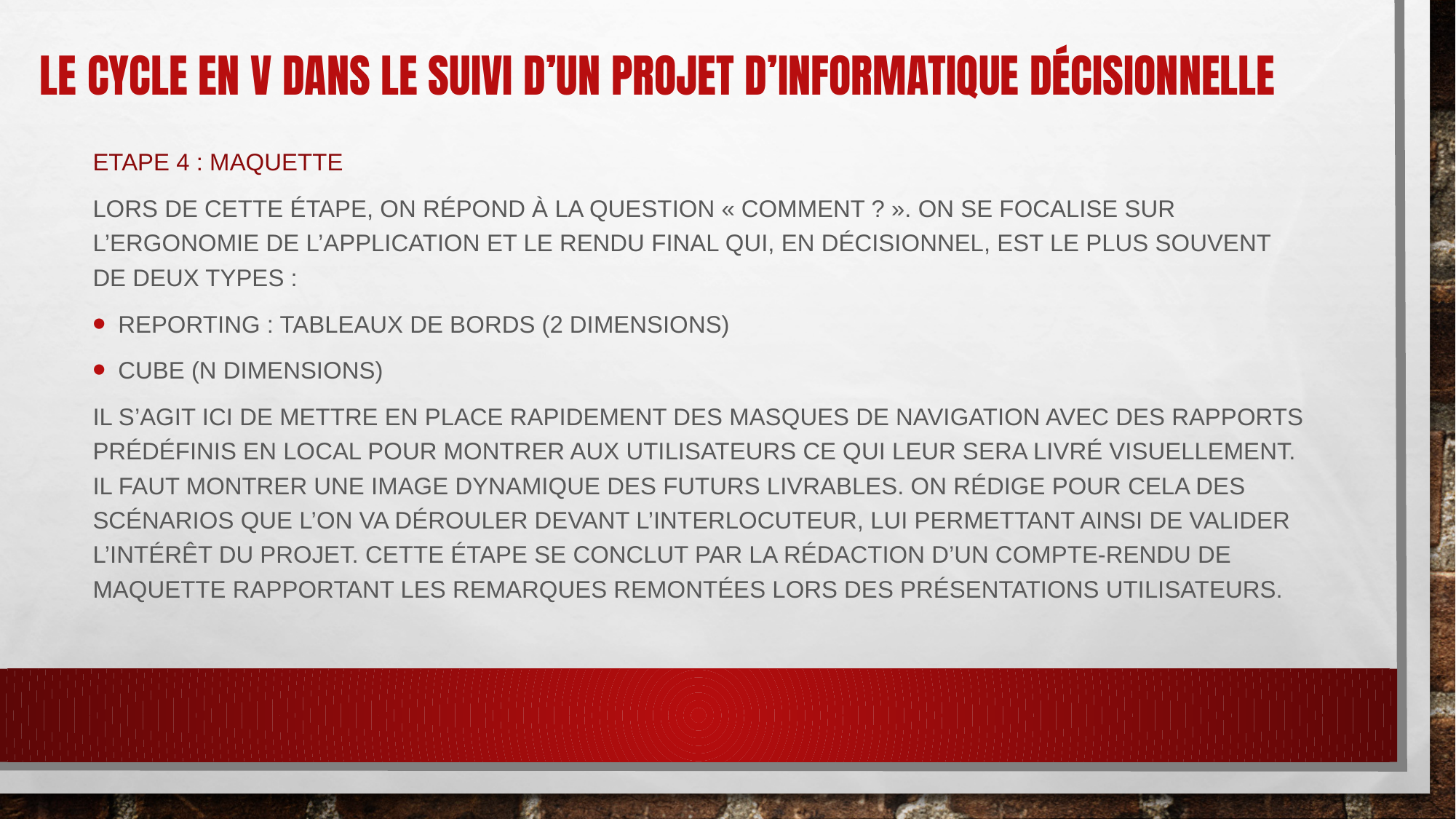

# Le cycle en V dans le suivi d’un projet d’informatique décisionnelle
Etape 4 : maquette
Lors de cette étape, on répond à la question « comment ? ». On se focalise sur l’ergonomie de l’application et le rendu final qui, en décisionnel, est le plus souvent de deux types :
Reporting : tableaux de bords (2 dimensions)
Cube (n dimensions)
Il s’agit ici de mettre en place rapidement des masques de navigation avec des rapports prédéfinis en local pour montrer aux utilisateurs ce qui leur sera livré visuellement. Il faut montrer une image dynamique des futurs livrables. On rédige pour cela des scénarios que l’on va dérouler devant l’interlocuteur, lui permettant ainsi de valider l’intérêt du projet. Cette étape se conclut par la rédaction d’un compte-rendu de maquette rapportant les remarques remontées lors des présentations utilisateurs.